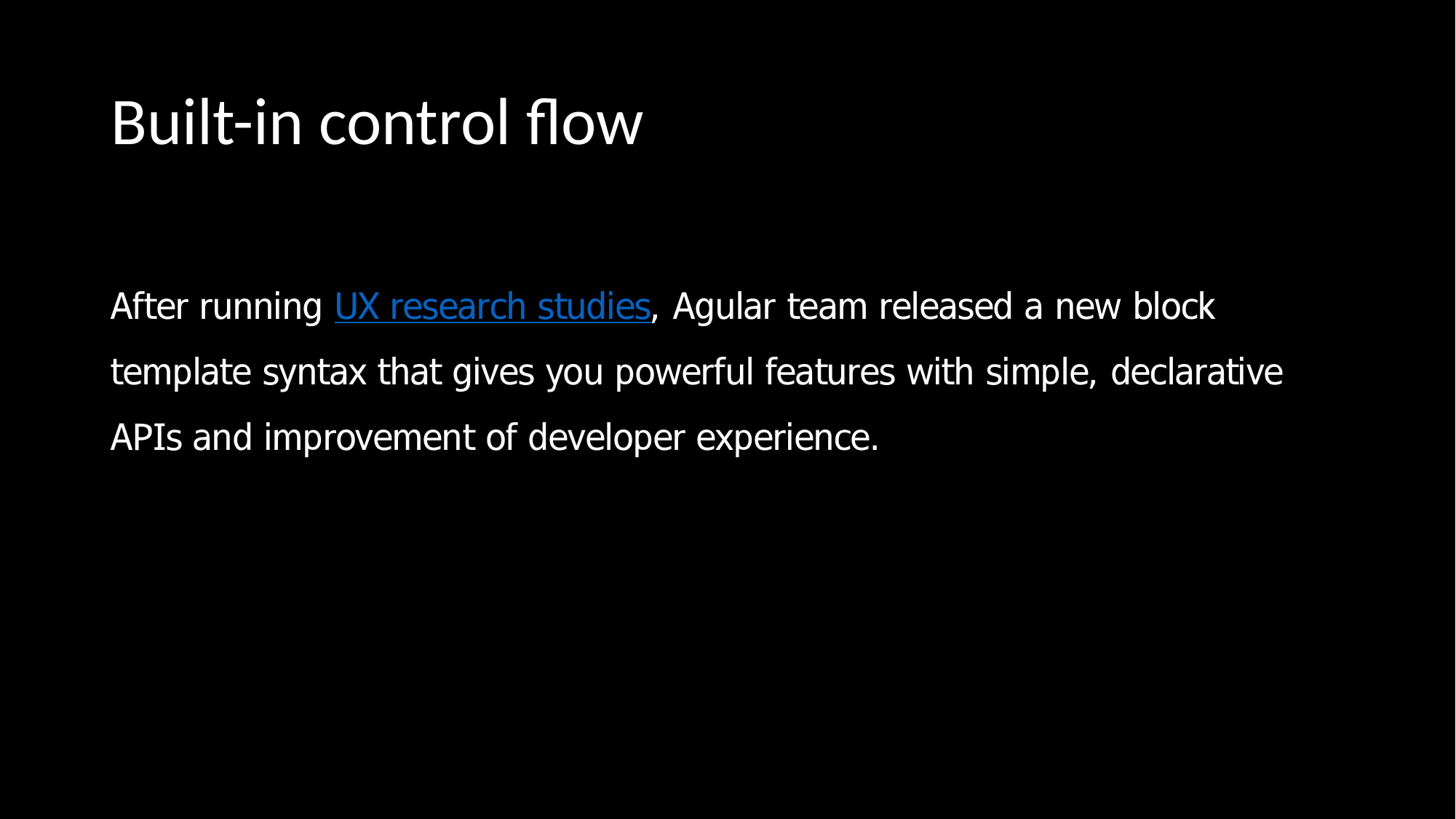

# Built-in control flow
After running UX research studies, Agular team released a new block template syntax that gives you powerful features with simple, declarative APIs and improvement of developer experience.